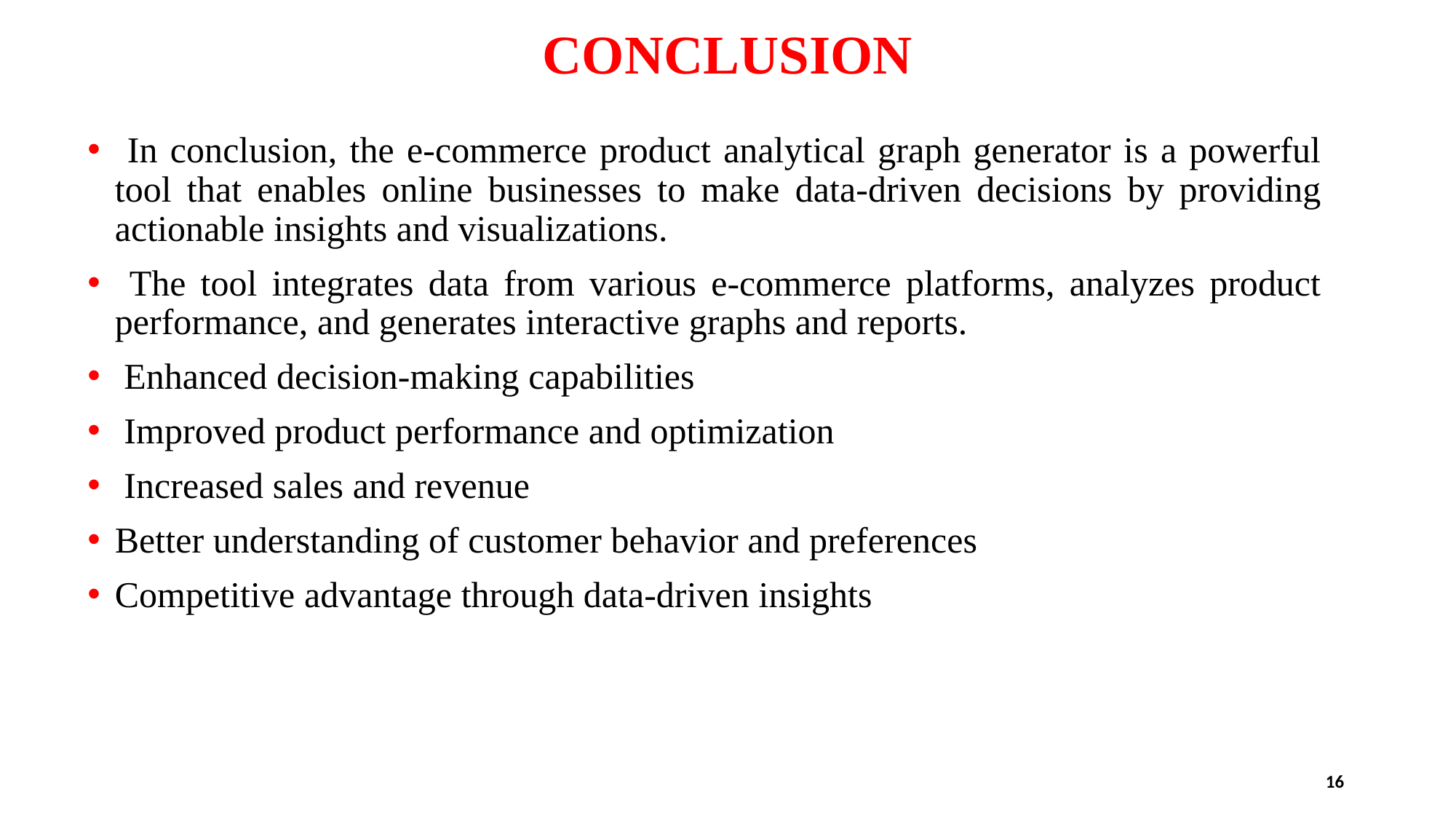

# CONCLUSION
 In conclusion, the e-commerce product analytical graph generator is a powerful tool that enables online businesses to make data-driven decisions by providing actionable insights and visualizations.
 The tool integrates data from various e-commerce platforms, analyzes product performance, and generates interactive graphs and reports.
 Enhanced decision-making capabilities
 Improved product performance and optimization
 Increased sales and revenue
Better understanding of customer behavior and preferences
Competitive advantage through data-driven insights

16